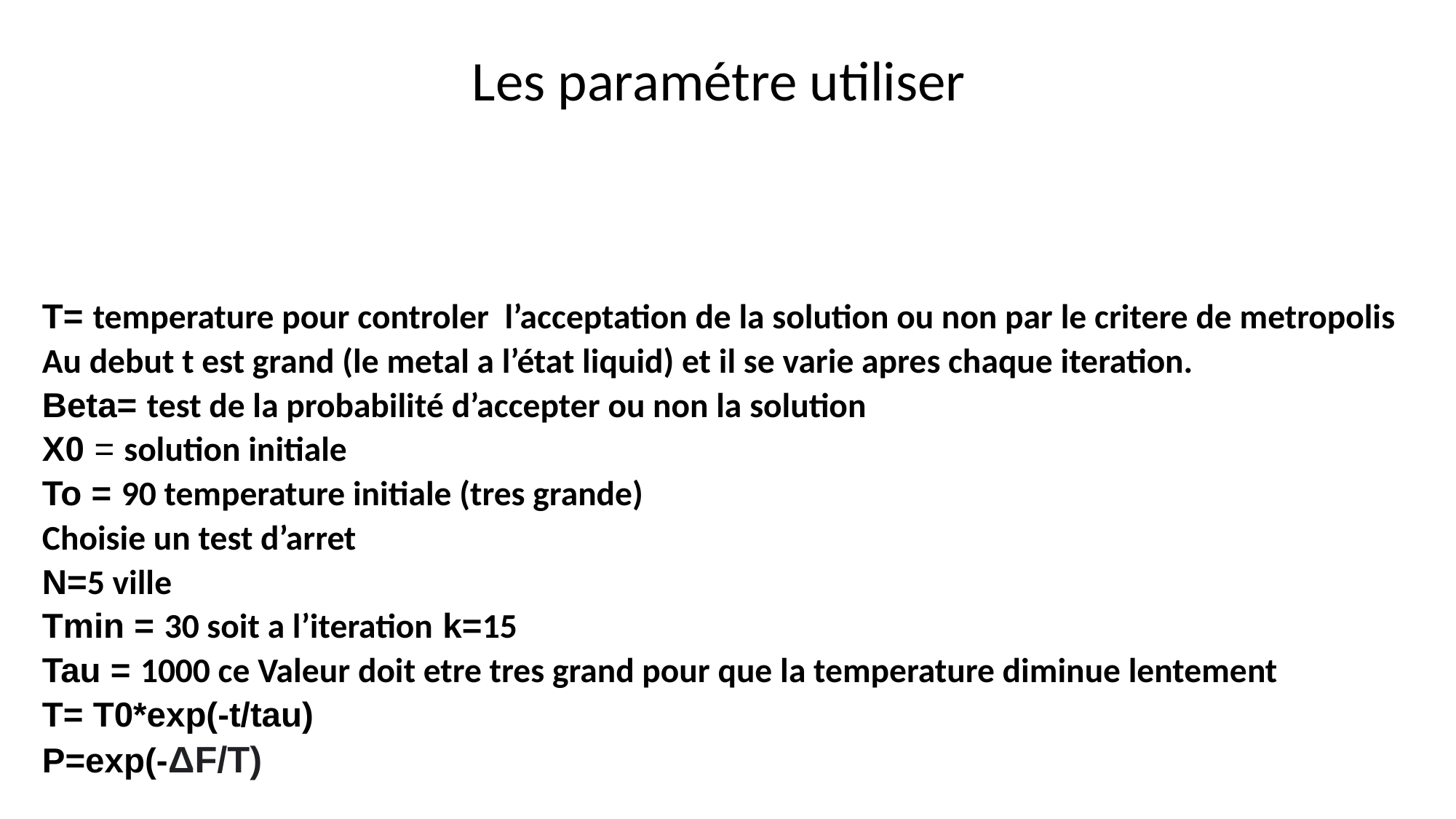

Les paramétre utiliser

T= temperature pour controler  l’acceptation de la solution ou non par le critere de metropolis
Au debut t est grand (le metal a l’état liquid) et il se varie apres chaque iteration.
Beta= test de la probabilité d’accepter ou non la solution
X0 = solution initiale
To = 90 temperature initiale (tres grande)
Choisie un test d’arret
N=5 ville
Tmin = 30 soit a l’iteration k=15
Tau = 1000 ce Valeur doit etre tres grand pour que la temperature diminue lentement
T= T0*exp(-t/tau)
P=exp(-ΔF/T)